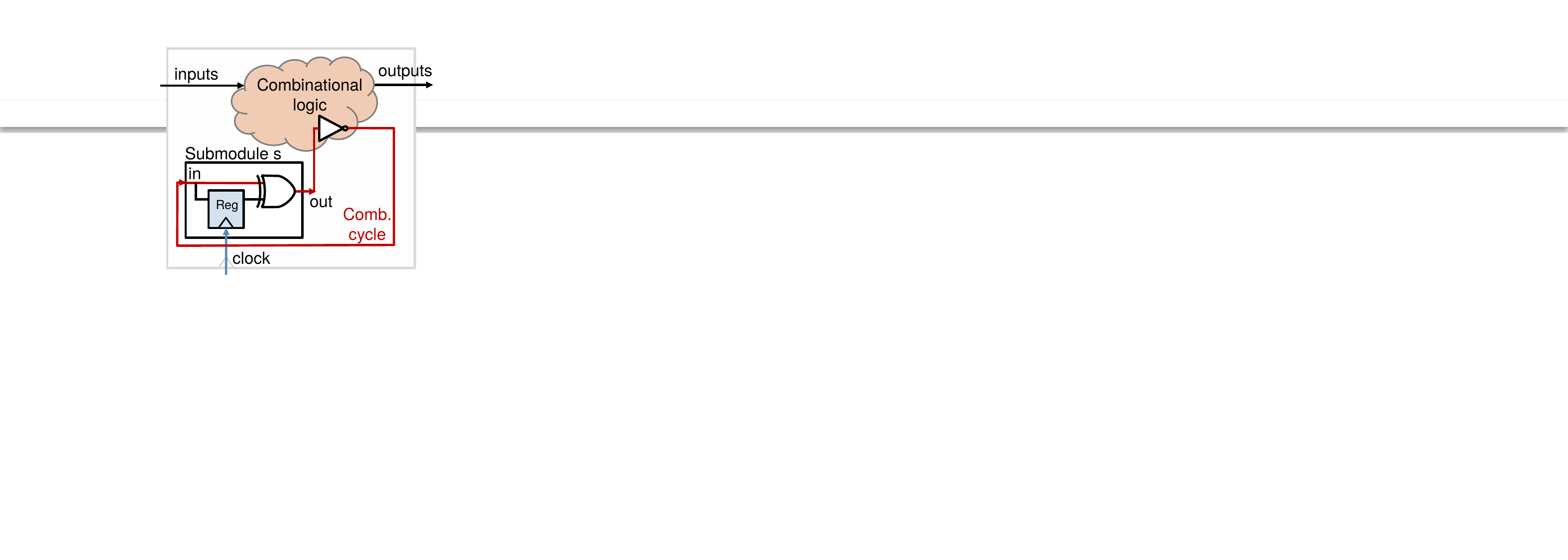

outputs

inputs
Combinational
logic

Submodule s
in

out

Reg

Comb.
cycle
clock